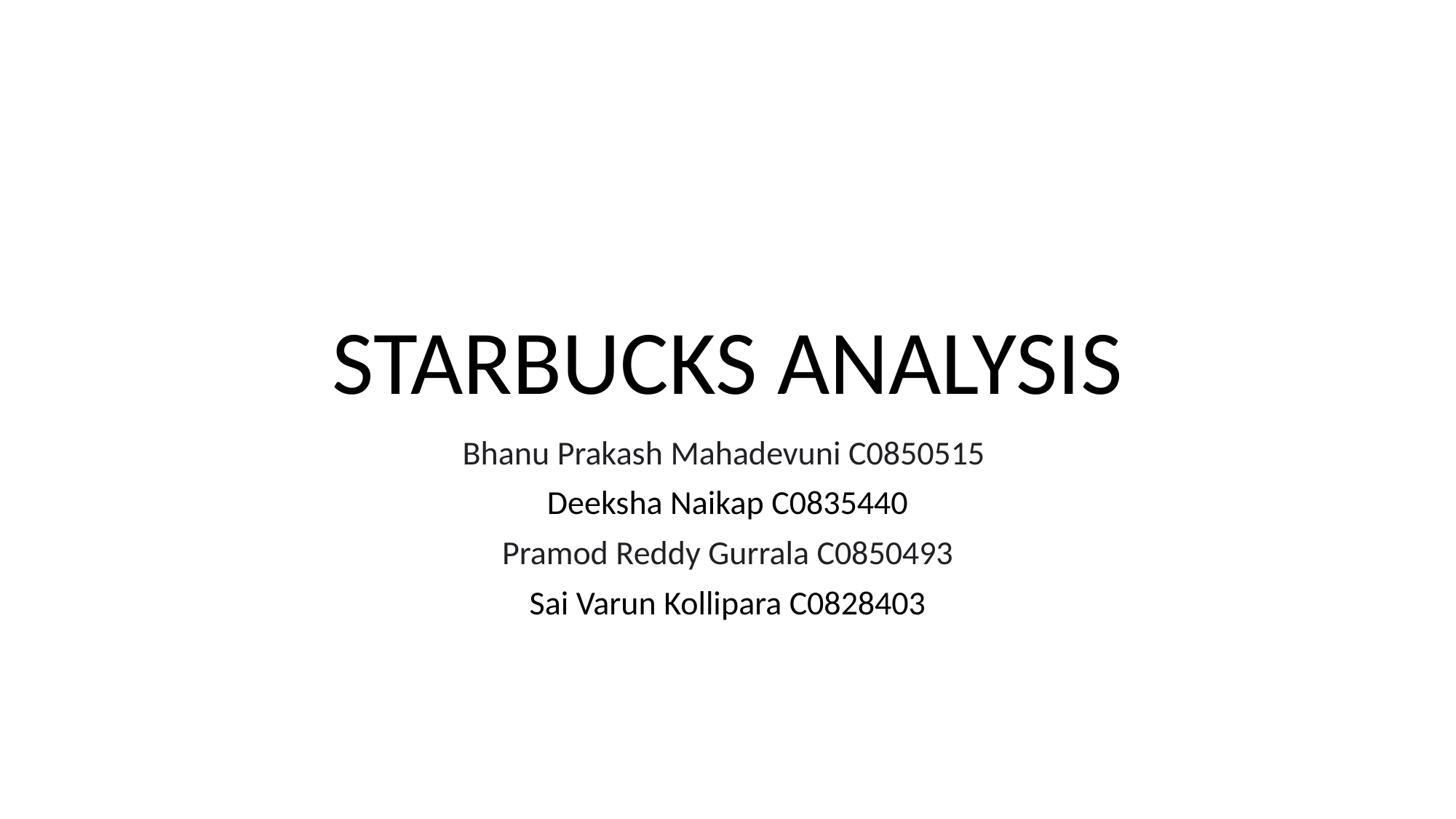

# STARBUCKS ANALYSIS
Bhanu Prakash Mahadevuni C0850515
Deeksha Naikap C0835440
Pramod Reddy Gurrala C0850493
Sai Varun Kollipara C0828403